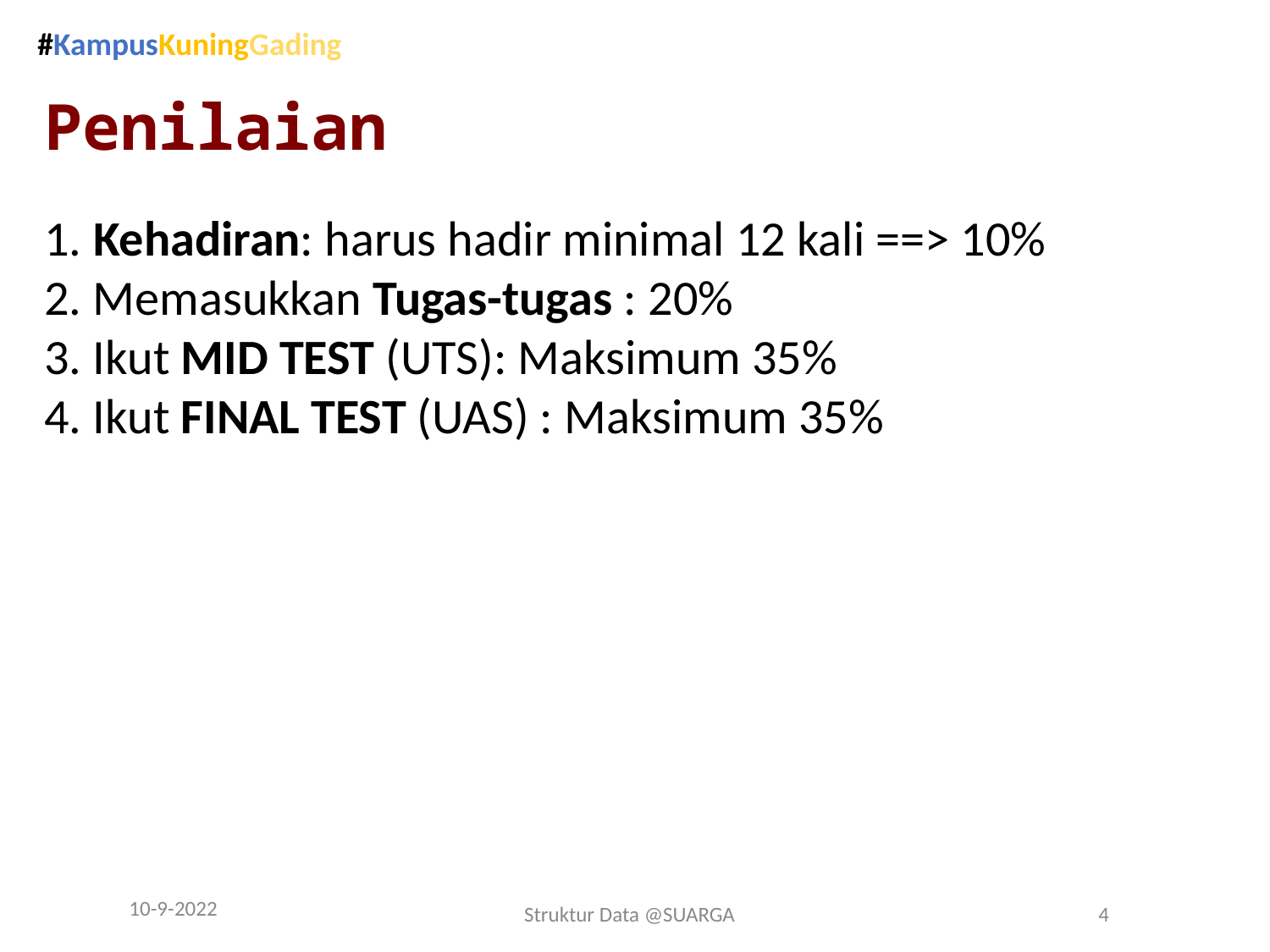

# Penilaian
1. Kehadiran: harus hadir minimal 12 kali ==> 10%
2. Memasukkan Tugas-tugas : 20%
3. Ikut MID TEST (UTS): Maksimum 35%
4. Ikut FINAL TEST (UAS) : Maksimum 35%
10-9-2022
Struktur Data @SUARGA
4